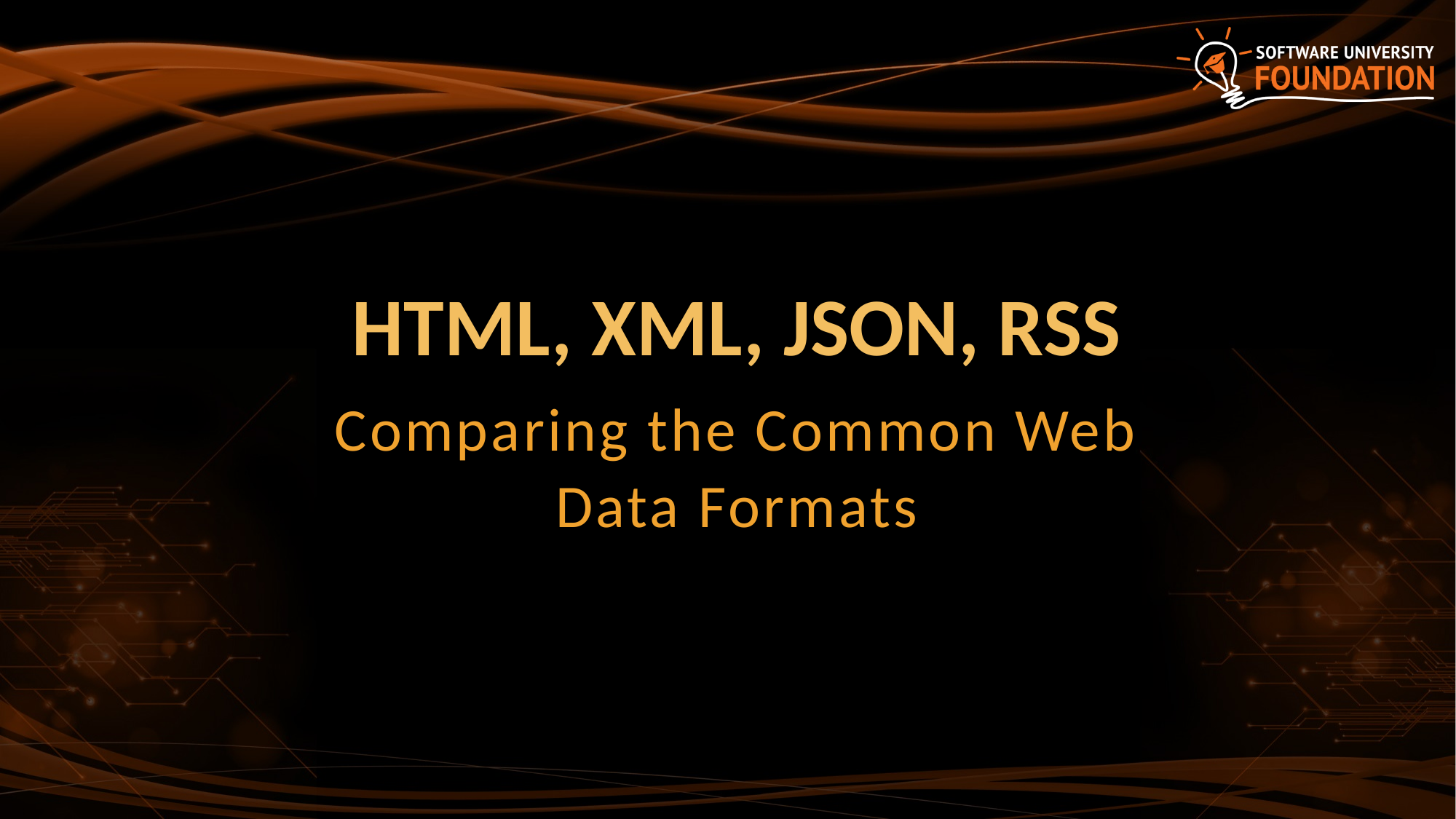

# HTML, XML, JSON, RSS
Comparing the Common Web Data Formats